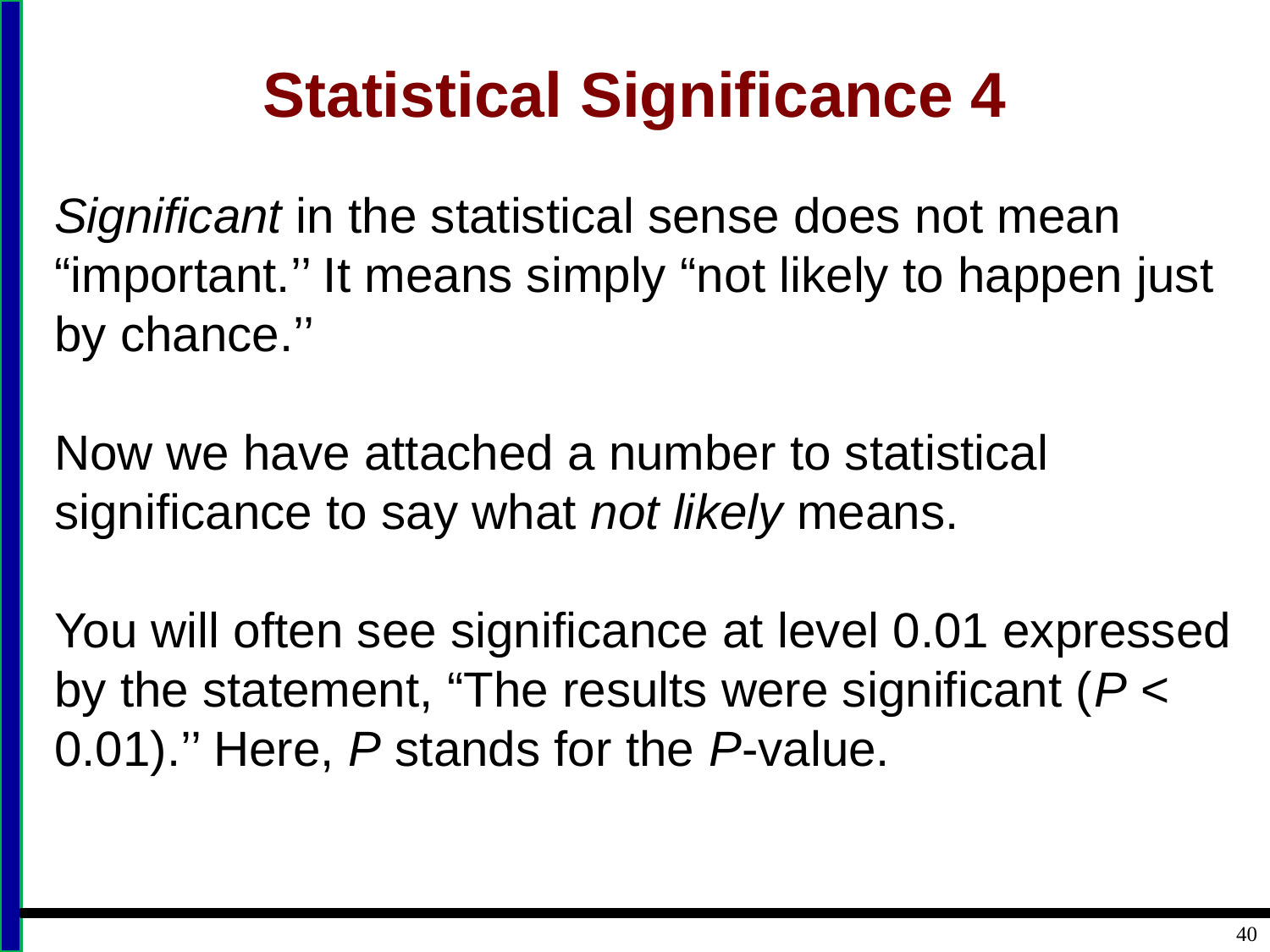

# Statistical Significance 4
Significant in the statistical sense does not mean “important.’’ It means simply “not likely to happen just by chance.’’

Now we have attached a number to statistical significance to say what not likely means.

You will often see significance at level 0.01 expressed by the statement, “The results were significant (P < 0.01).’’ Here, P stands for the P-value.